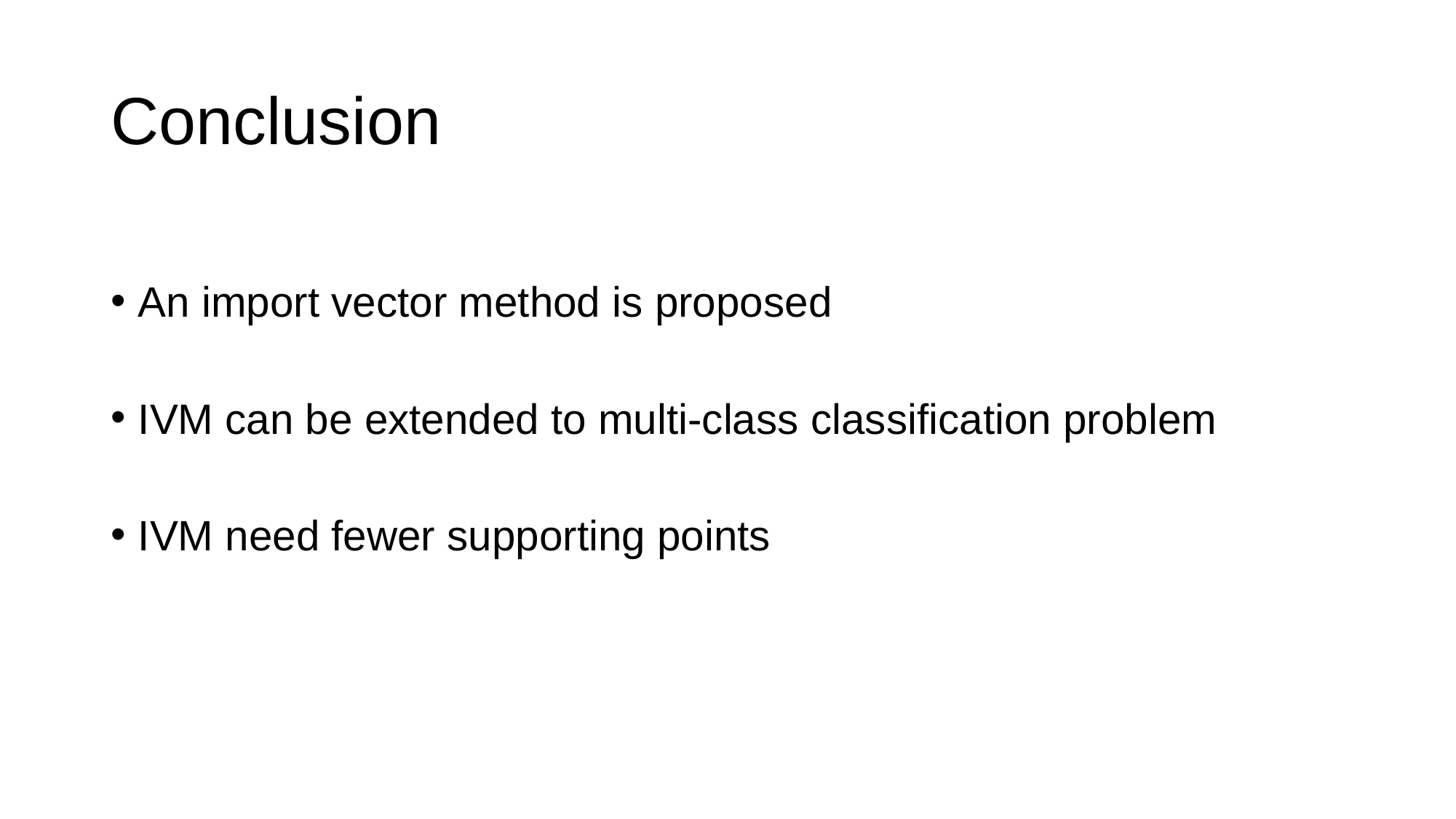

# Conclusion
An import vector method is proposed
IVM can be extended to multi-class classification problem
IVM need fewer supporting points